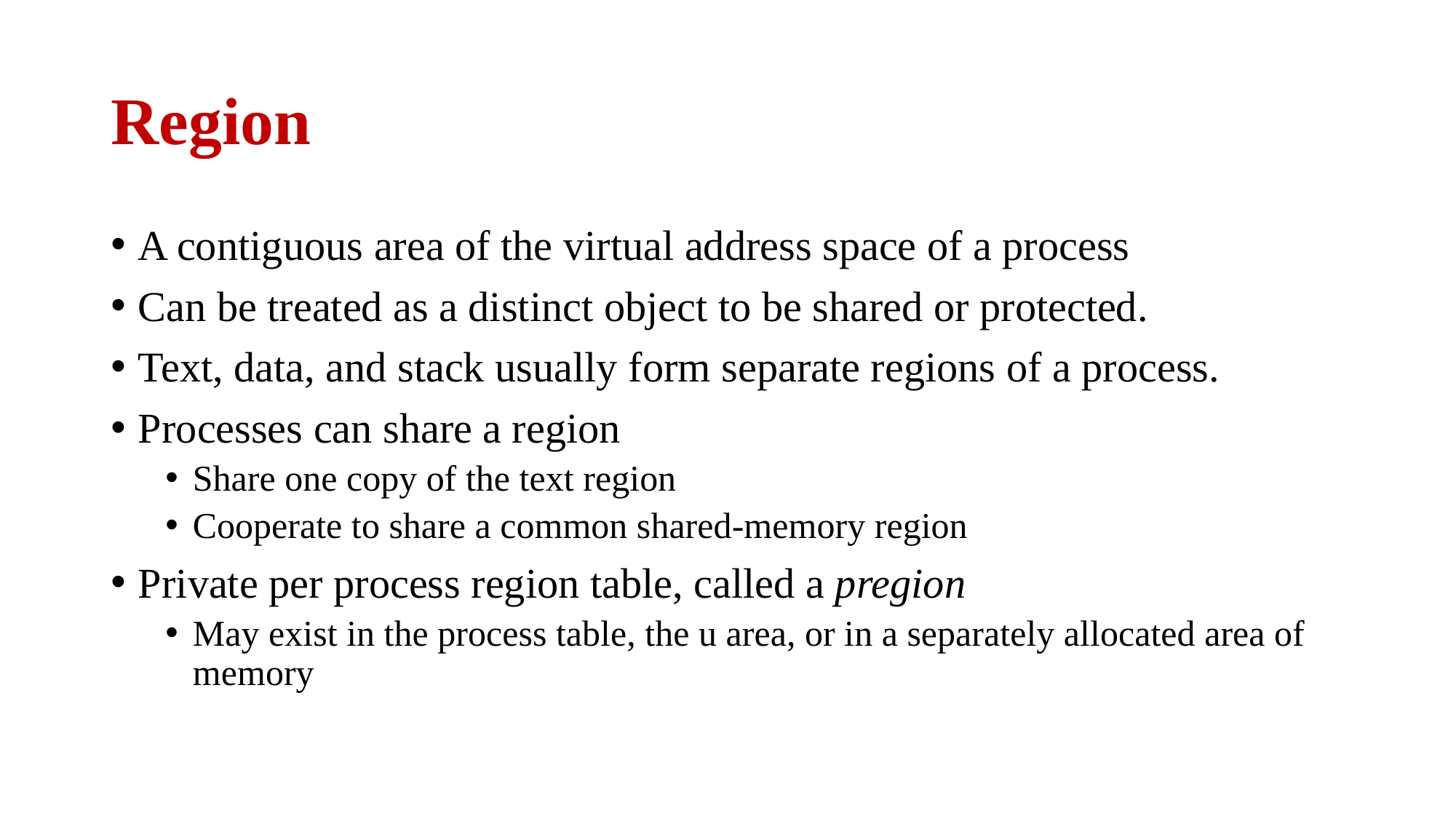

# Region
A contiguous area of the virtual address space of a process
Can be treated as a distinct object to be shared or protected.
Text, data, and stack usually form separate regions of a process.
Processes can share a region
Share one copy of the text region
Cooperate to share a common shared-memory region
Private per process region table, called a pregion
May exist in the process table, the u area, or in a separately allocated area of memory